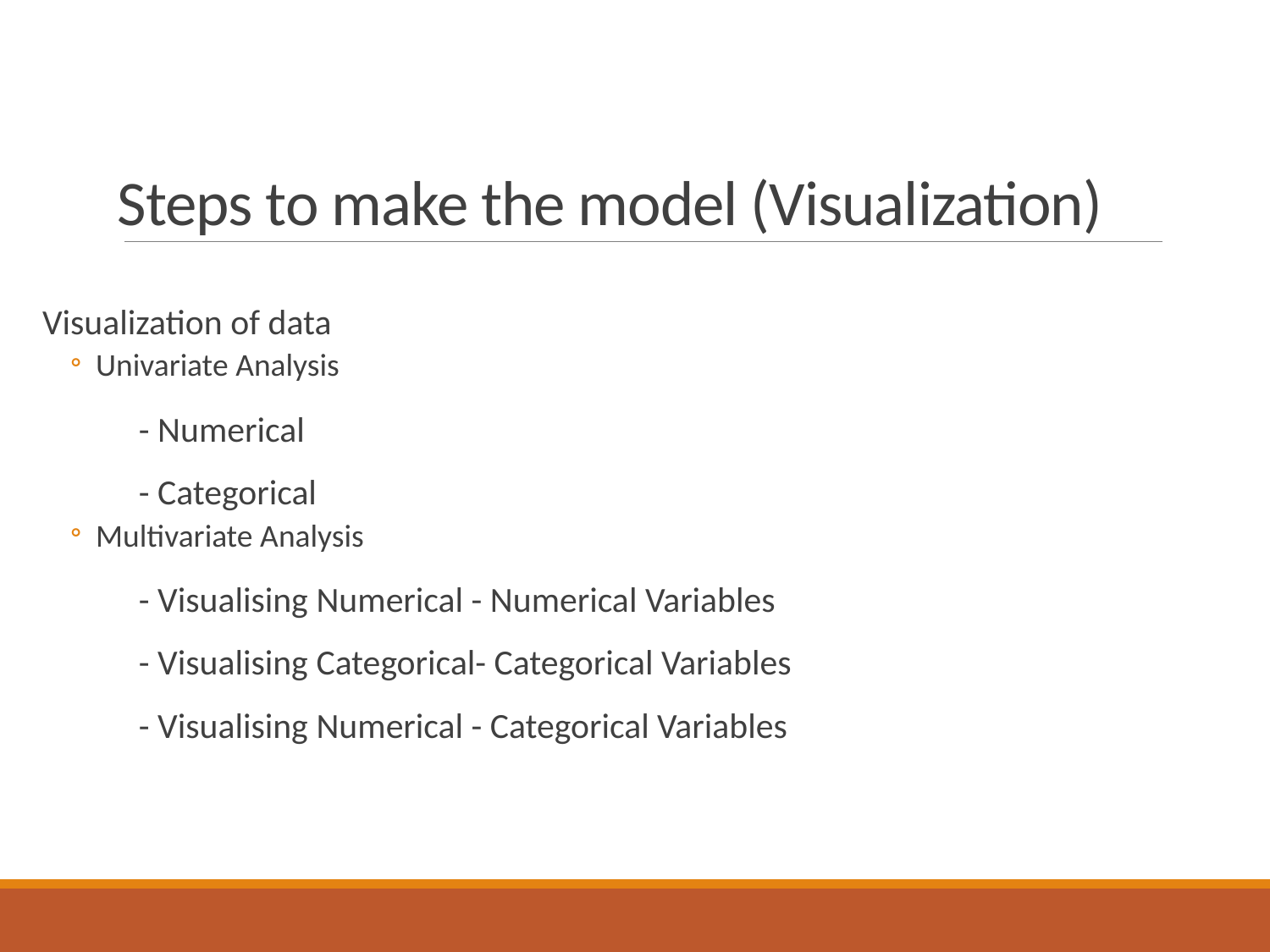

# Steps to make the model (Visualization)
Visualization of data
Univariate Analysis
            - Numerical
            - Categorical
Multivariate Analysis
            - Visualising Numerical - Numerical Variables
            - Visualising Categorical- Categorical Variables
            - Visualising Numerical - Categorical Variables